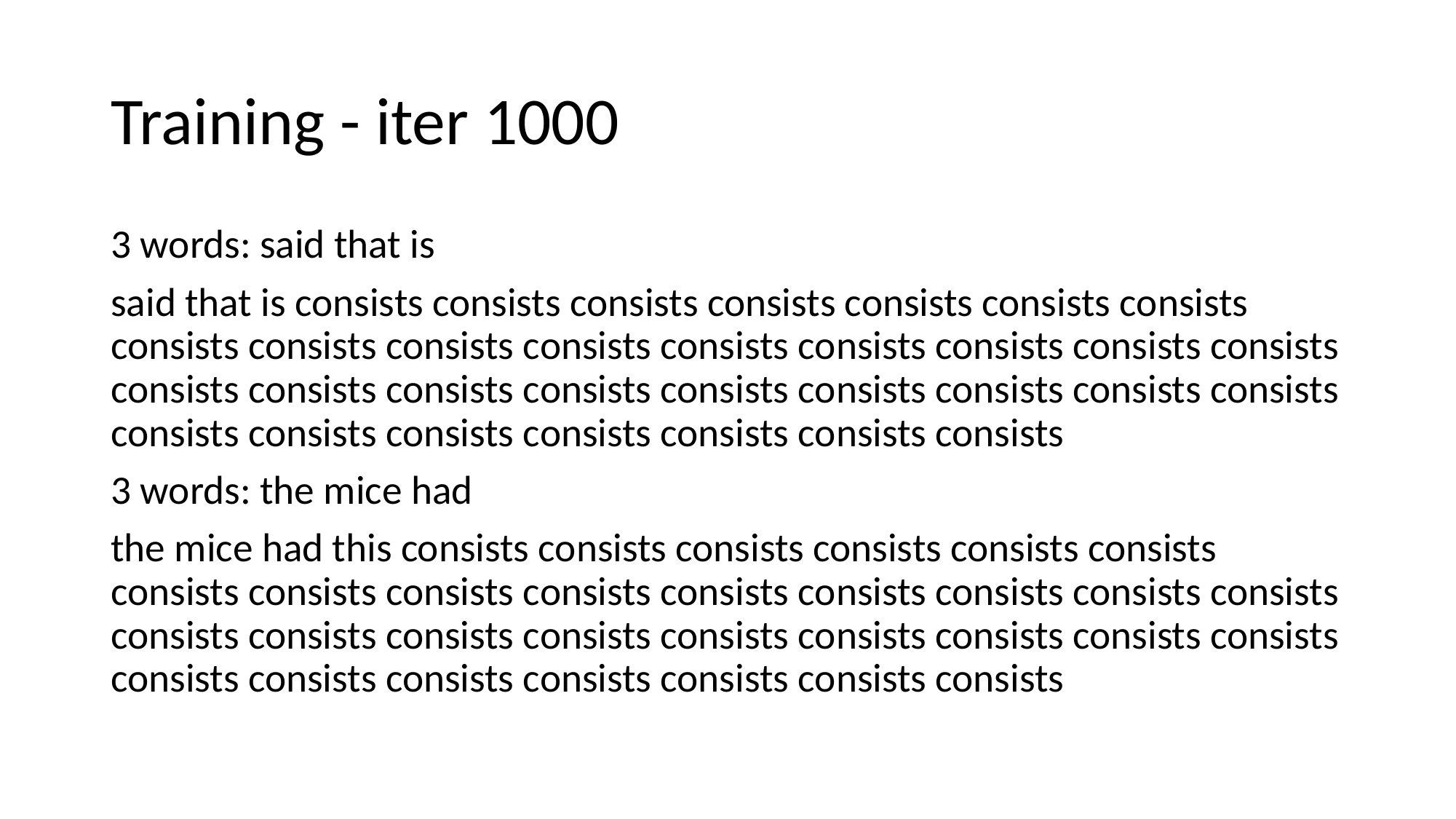

# Training - iter 1000
3 words: said that is
said that is consists consists consists consists consists consists consists consists consists consists consists consists consists consists consists consists consists consists consists consists consists consists consists consists consists consists consists consists consists consists consists consists
3 words: the mice had
the mice had this consists consists consists consists consists consists consists consists consists consists consists consists consists consists consists consists consists consists consists consists consists consists consists consists consists consists consists consists consists consists consists